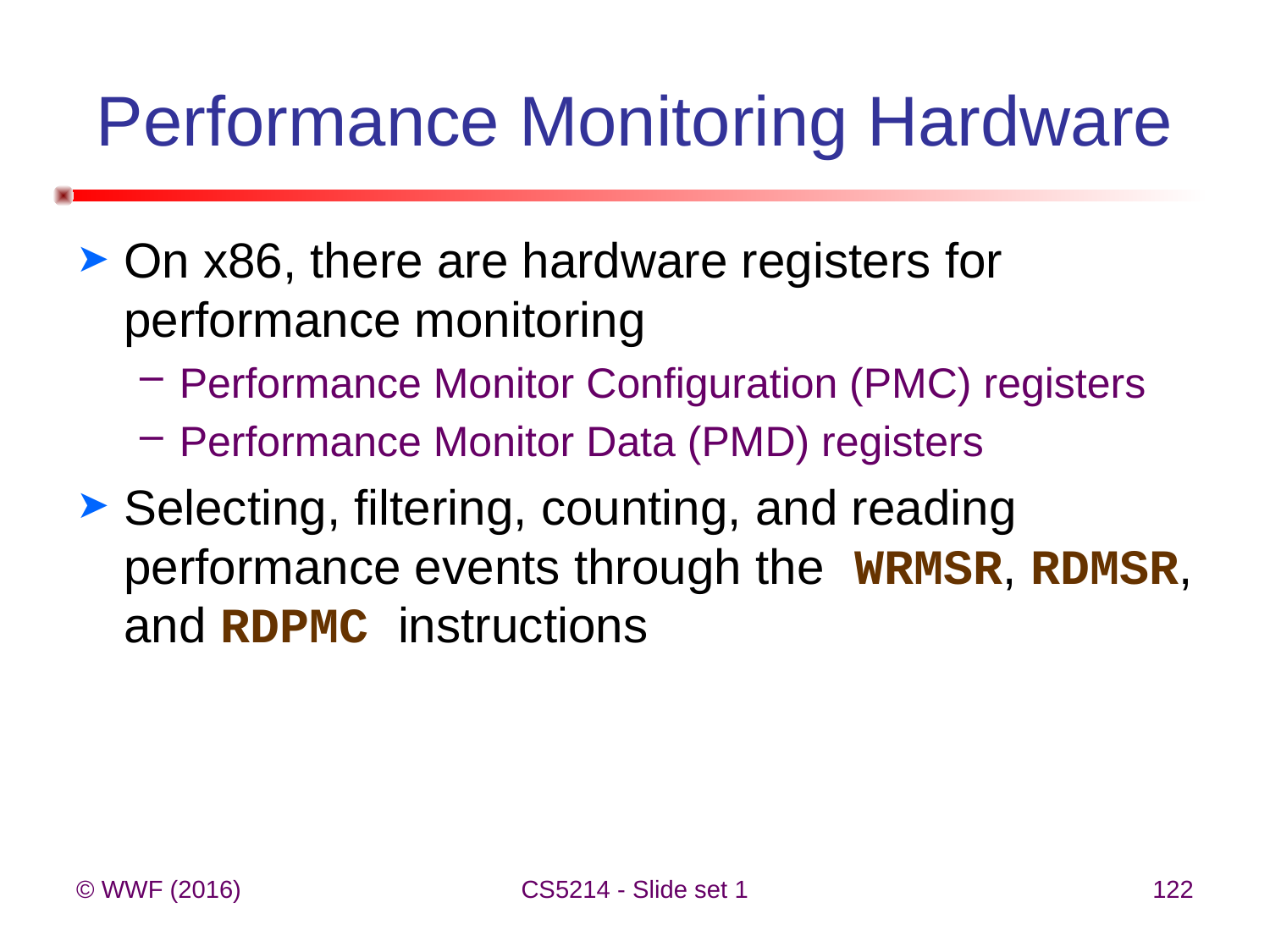

# Performance Monitoring Hardware
On x86, there are hardware registers for performance monitoring
Performance Monitor Configuration (PMC) registers
Performance Monitor Data (PMD) registers
Selecting, filtering, counting, and reading performance events through the WRMSR, RDMSR, and RDPMC instructions

© WWF (2016)
CS5214 - Slide set 1
122